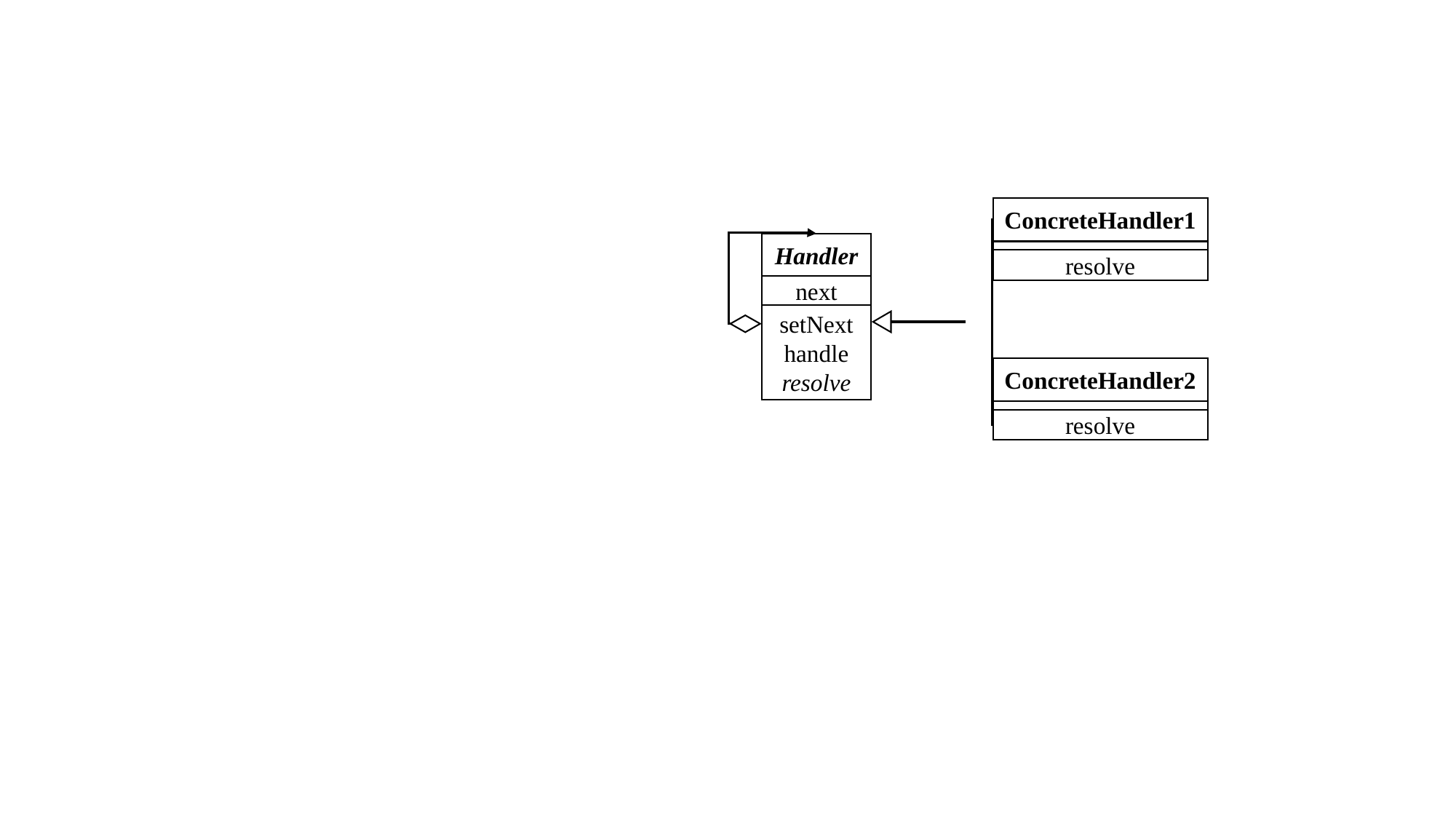

ConcreteHandler1

resolve
Handler
next
setNext
handle
resolve

ConcreteHandler2

resolve